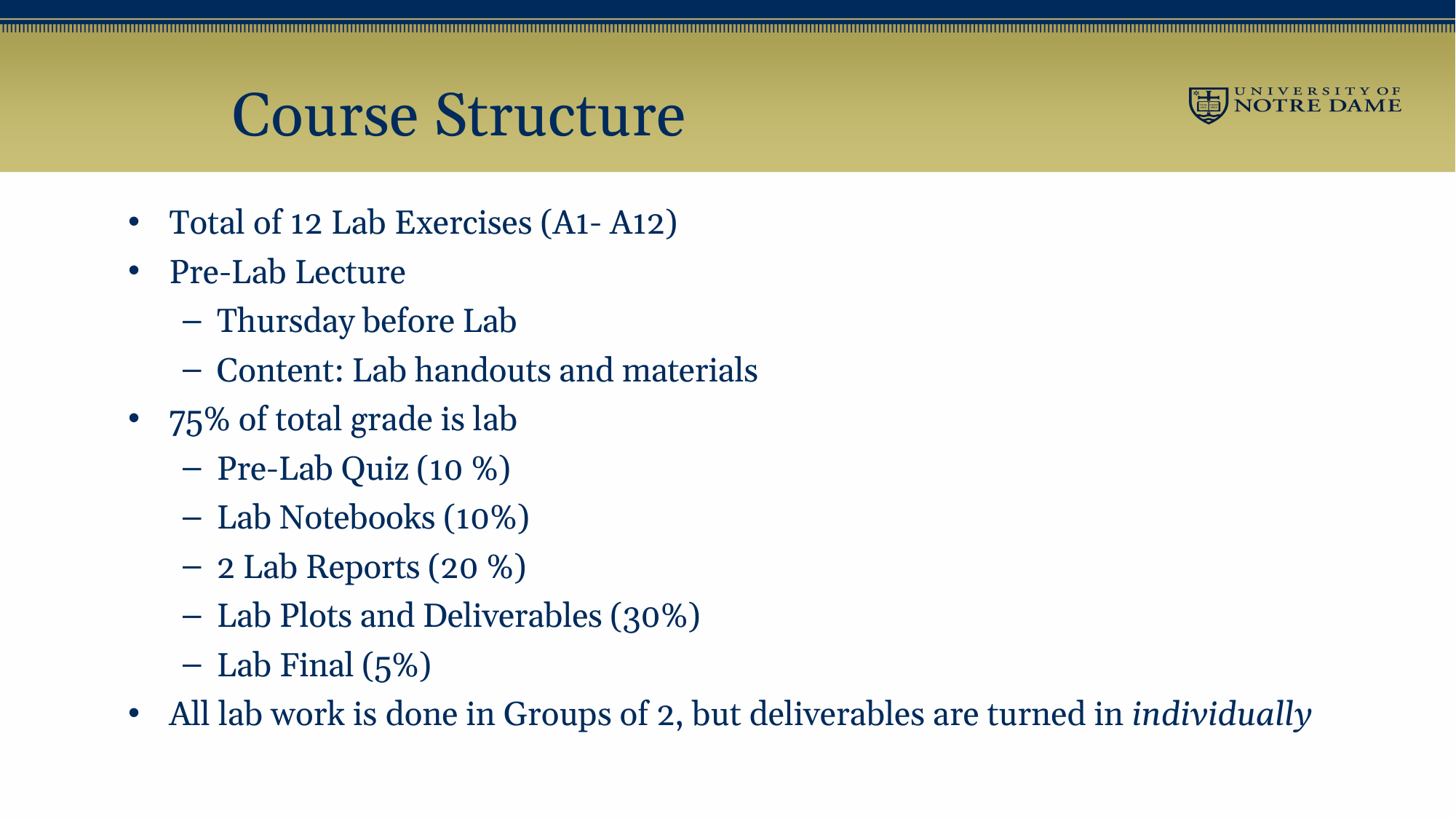

# Course Structure
Total of 12 Lab Exercises (A1- A12)
Pre-Lab Lecture
Thursday before Lab
Content: Lab handouts and materials
75% of total grade is lab
Pre-Lab Quiz (10 %)
Lab Notebooks (10%)
2 Lab Reports (20 %)
Lab Plots and Deliverables (30%)
Lab Final (5%)
All lab work is done in Groups of 2, but deliverables are turned in individually